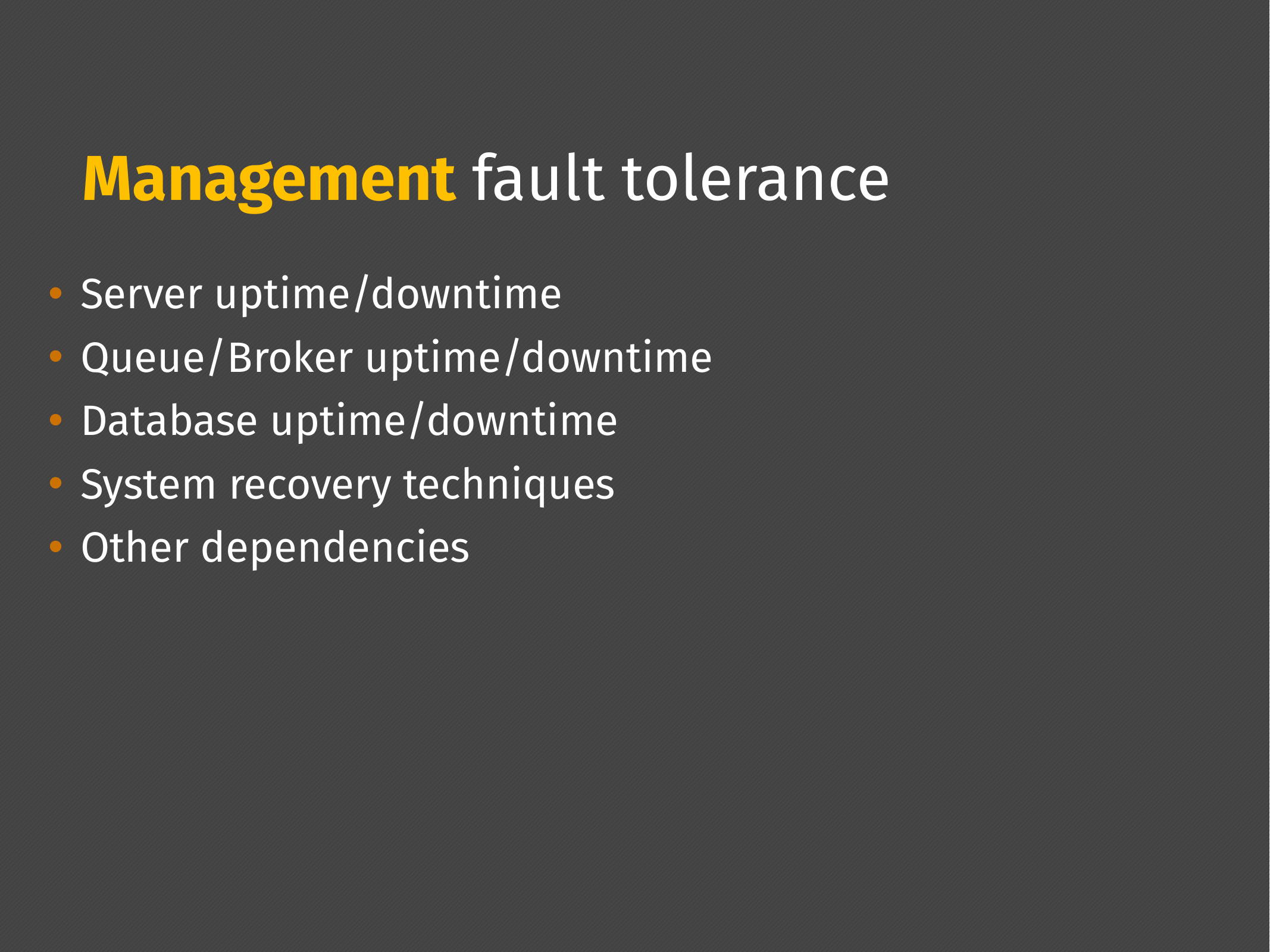

# Management fault tolerance
Server uptime/downtime
Queue/Broker uptime/downtime
Database uptime/downtime
System recovery techniques
Other dependencies